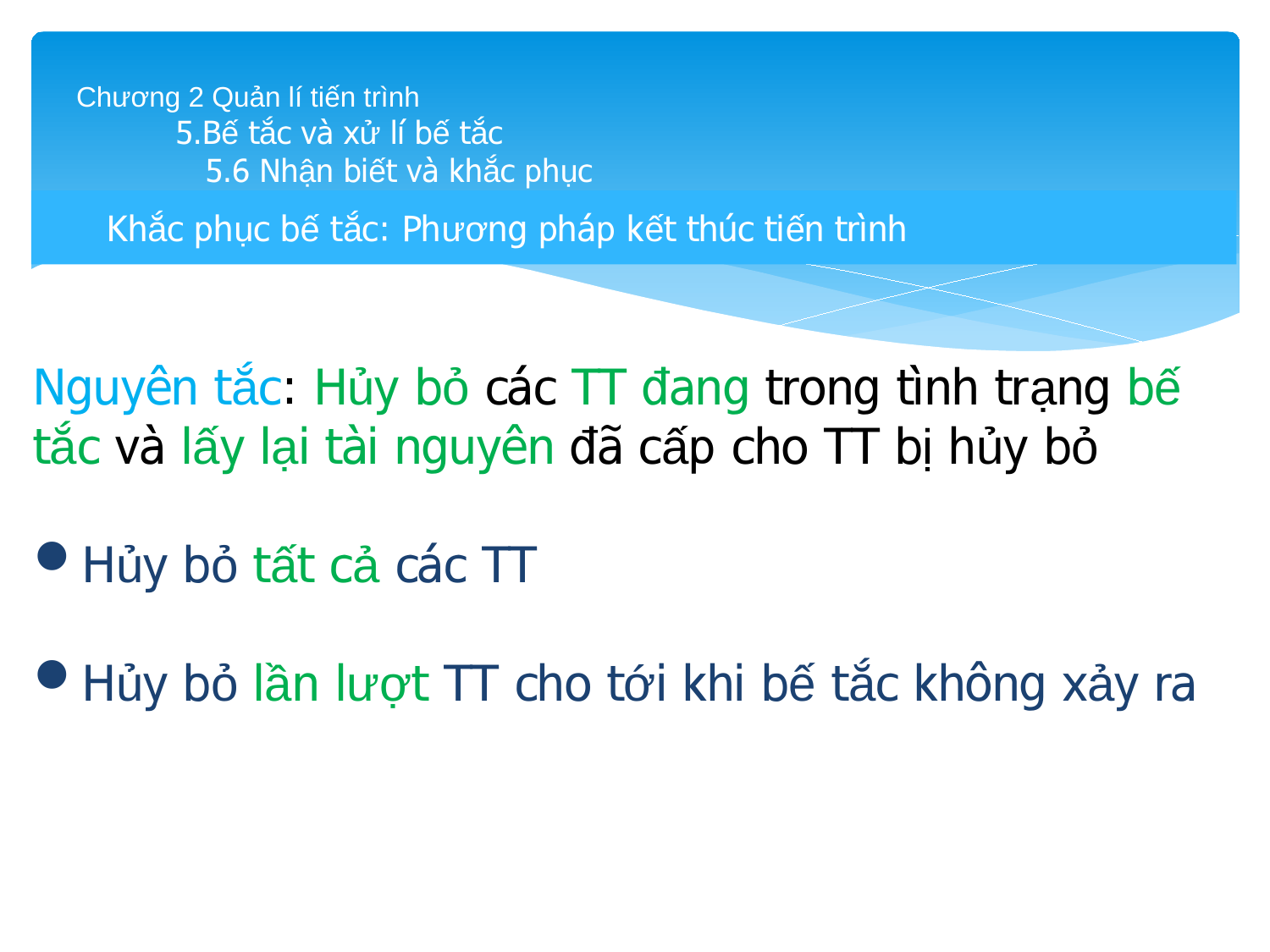

# Chương 2 Quản lí tiến trình 5.Bế tắc và xử lí bế tắc 5.6 Nhận biết và khắc phục
Khắc phục bế tắc: Phương pháp kết thúc tiến trình
Nguyên tắc: Hủy bỏ các TT đang trong tình trạng bế tắc và lấy lại tài nguyên đã cấp cho TT bị hủy bỏ

Hủy bỏ tất cả các TT

Hủy bỏ lần lượt TT cho tới khi bế tắc không xảy ra